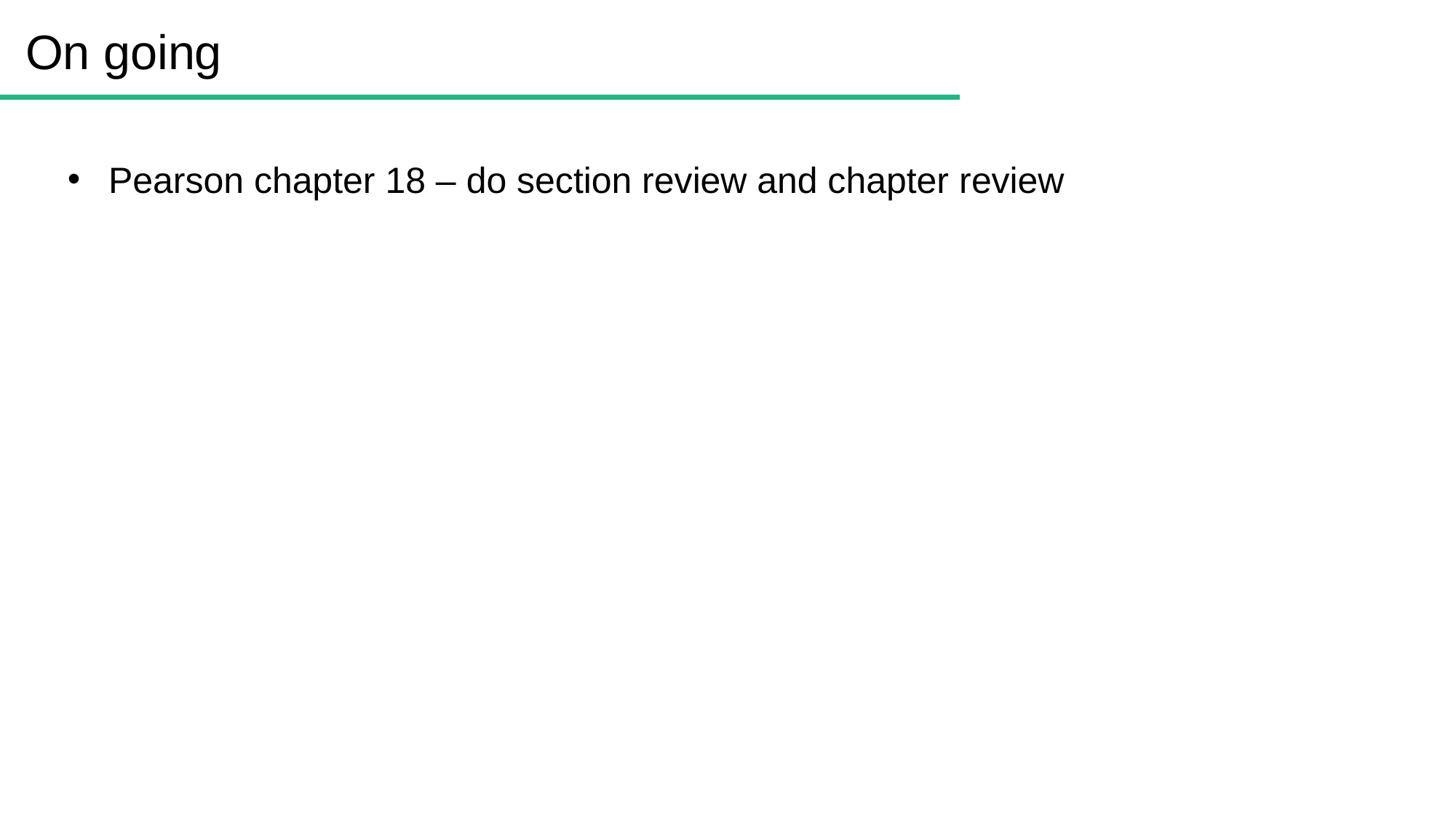

On going
Pearson chapter 18 – do section review and chapter review